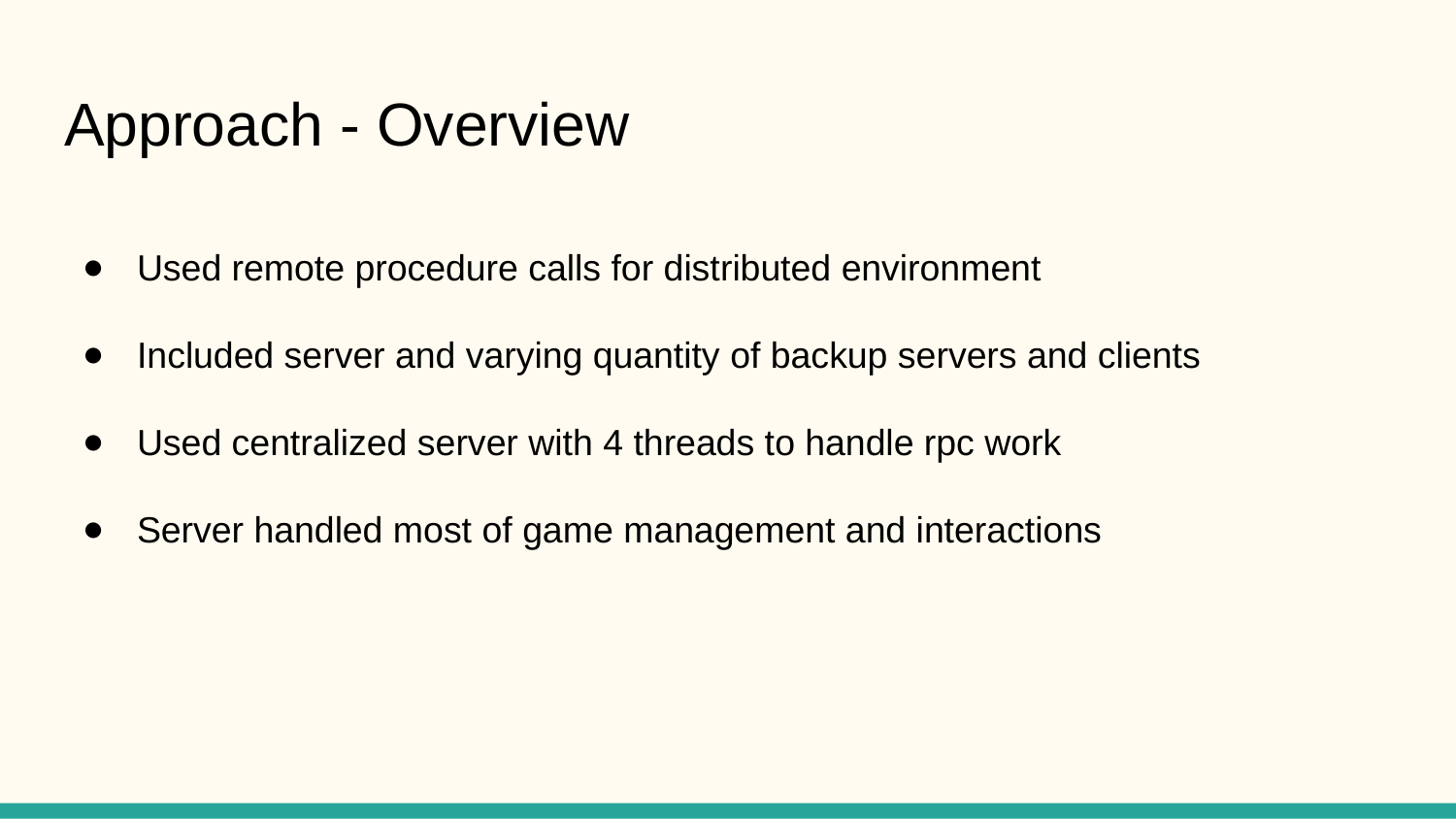

# Approach - Overview
Used remote procedure calls for distributed environment
Included server and varying quantity of backup servers and clients
Used centralized server with 4 threads to handle rpc work
Server handled most of game management and interactions